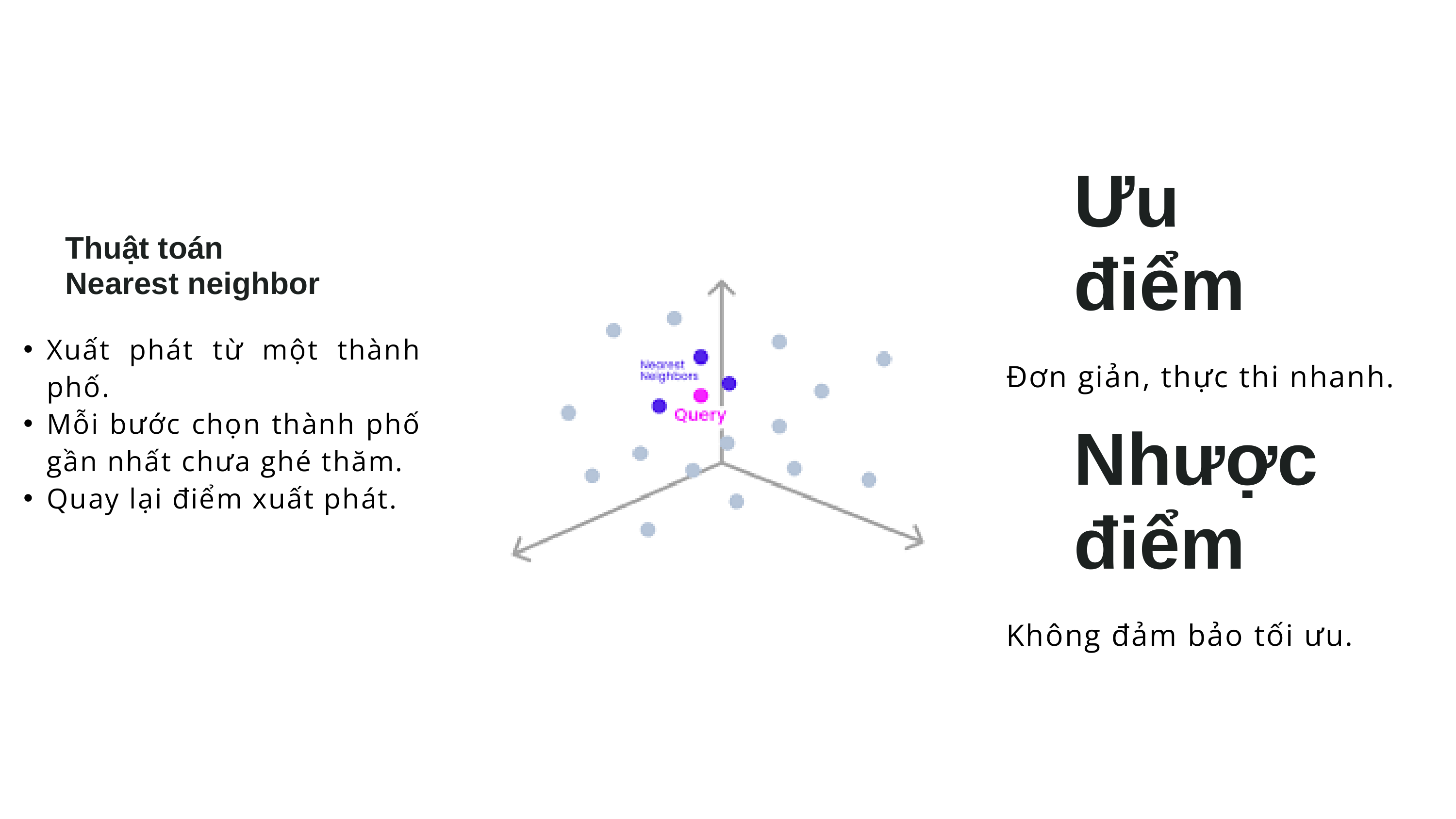

Ưu điểm
Thuật toán
Nearest neighbor

Xuất phát từ một thành phố.
Mỗi bước chọn thành phố gần nhất chưa ghé thăm.
Quay lại điểm xuất phát.

Đơn giản, thực thi nhanh.
Nhược điểm
Không đảm bảo tối ưu.